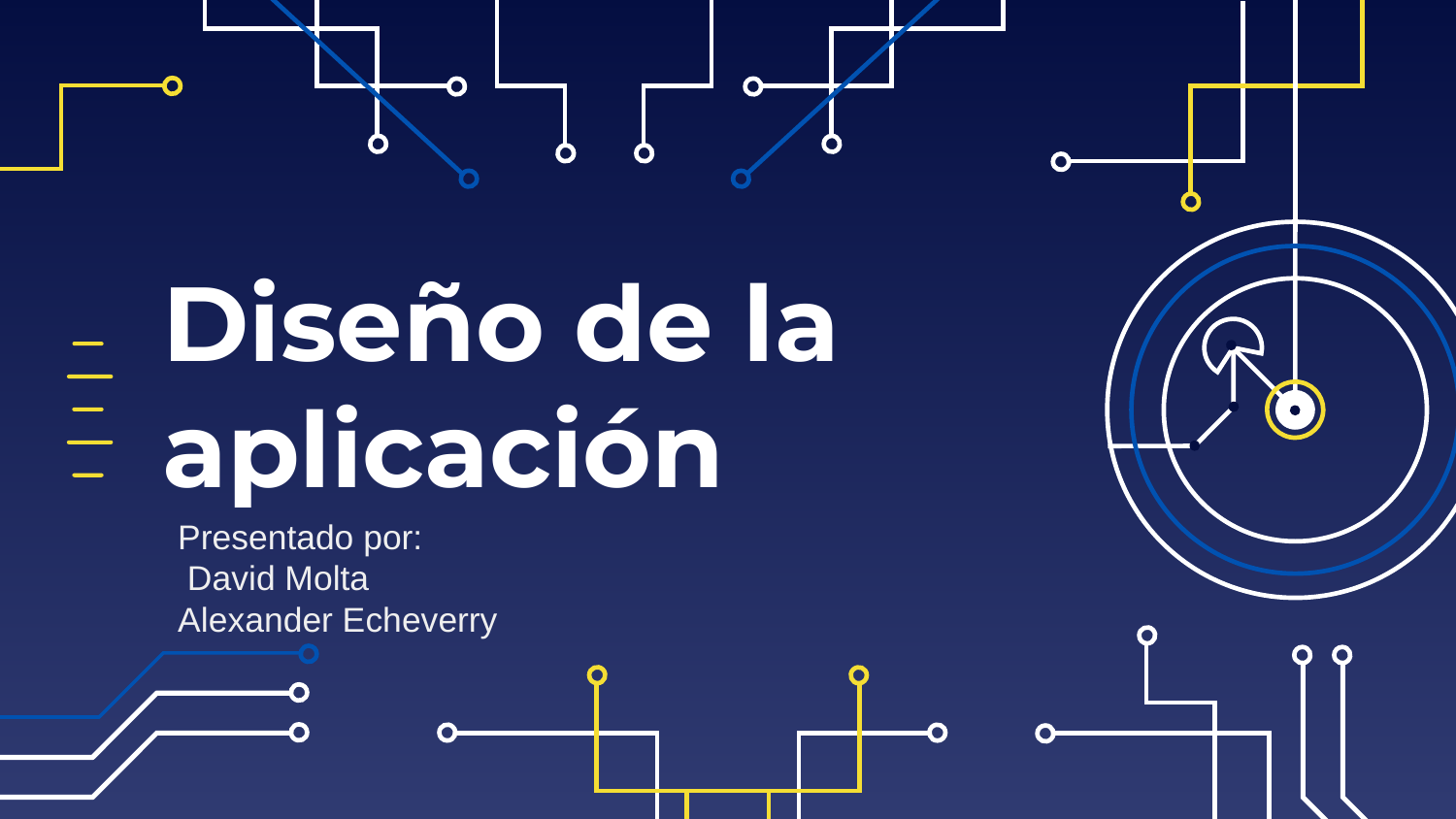

# Diseño de la aplicación
Presentado por:
 David Molta
Alexander Echeverry